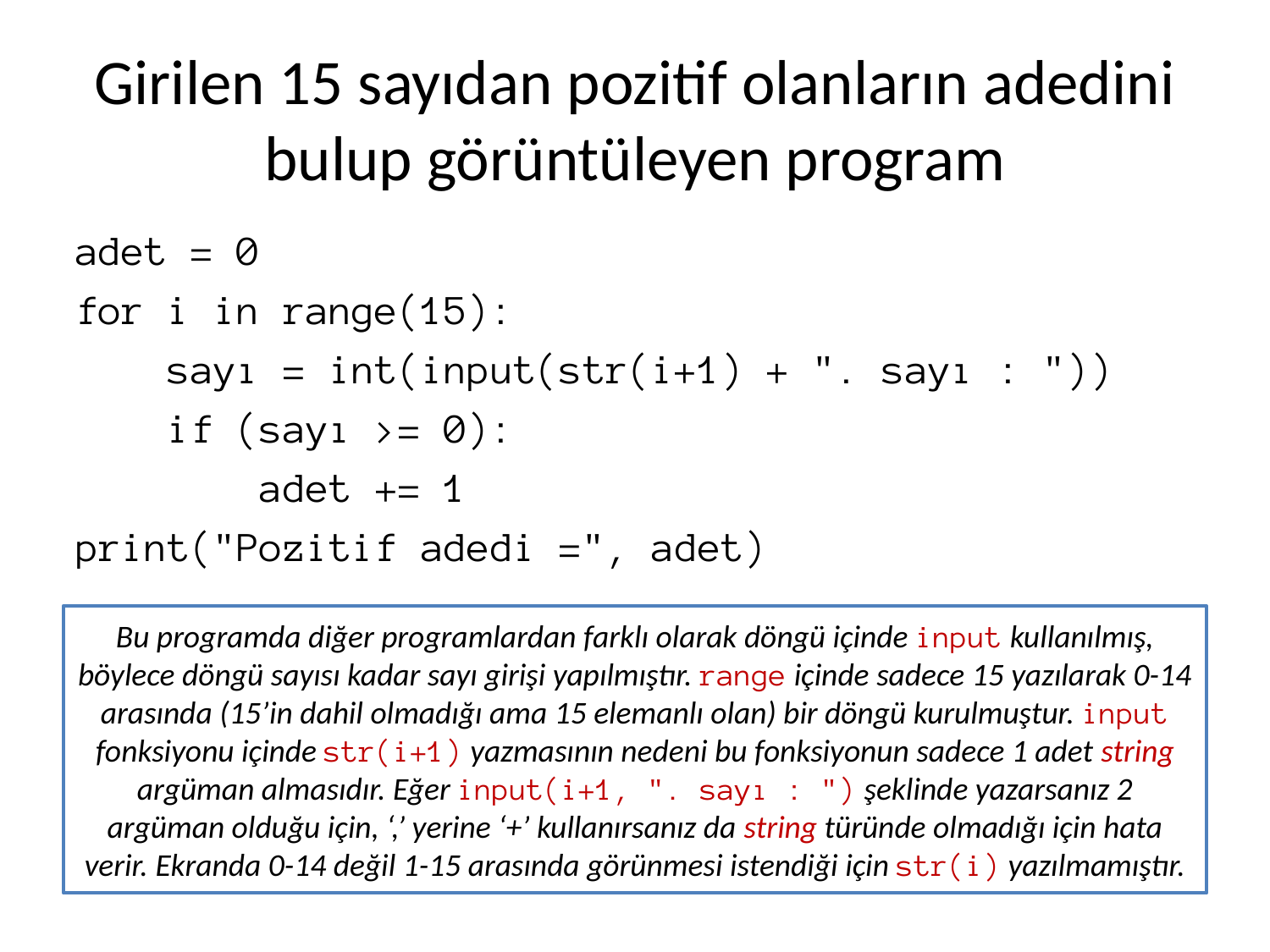

# Girilen 15 sayıdan pozitif olanların adedini bulup görüntüleyen program
adet = 0
for i in range(15):
    sayı = int(input(str(i+1) + ". sayı : "))
    if (sayı >= 0):
        adet += 1
print("Pozitif adedi =", adet)
Bu programda diğer programlardan farklı olarak döngü içinde input kullanılmış, böylece döngü sayısı kadar sayı girişi yapılmıştır. range içinde sadece 15 yazılarak 0-14 arasında (15’in dahil olmadığı ama 15 elemanlı olan) bir döngü kurulmuştur. input fonksiyonu içinde str(i+1) yazmasının nedeni bu fonksiyonun sadece 1 adet string argüman almasıdır. Eğer input(i+1, ". sayı : ") şeklinde yazarsanız 2 argüman olduğu için, ‘,’ yerine ‘+’ kullanırsanız da string türünde olmadığı için hata verir. Ekranda 0-14 değil 1-15 arasında görünmesi istendiği için str(i) yazılmamıştır.